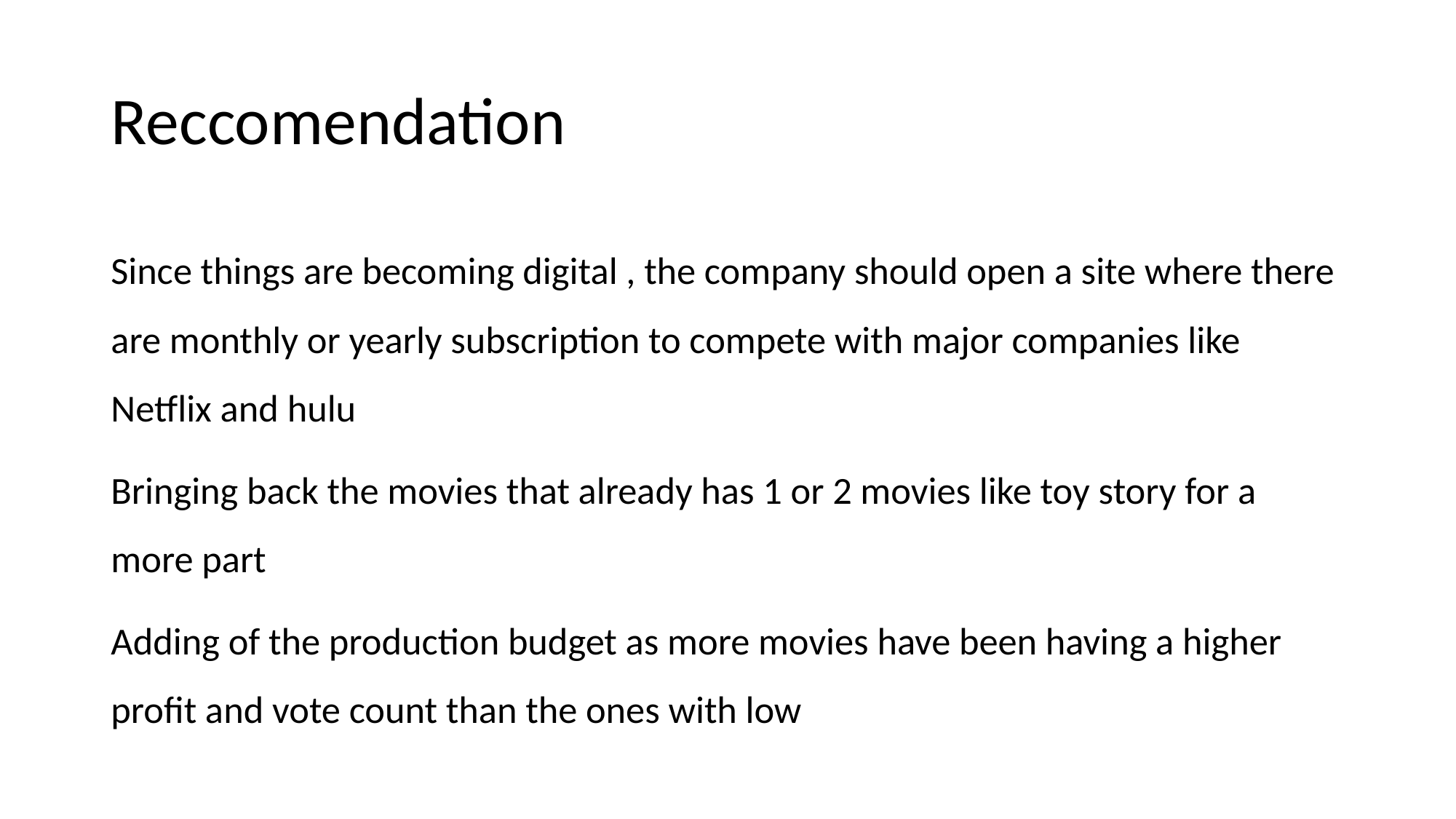

# Reccomendation
Since things are becoming digital , the company should open a site where there are monthly or yearly subscription to compete with major companies like Netflix and hulu
Bringing back the movies that already has 1 or 2 movies like toy story for a more part
Adding of the production budget as more movies have been having a higher profit and vote count than the ones with low